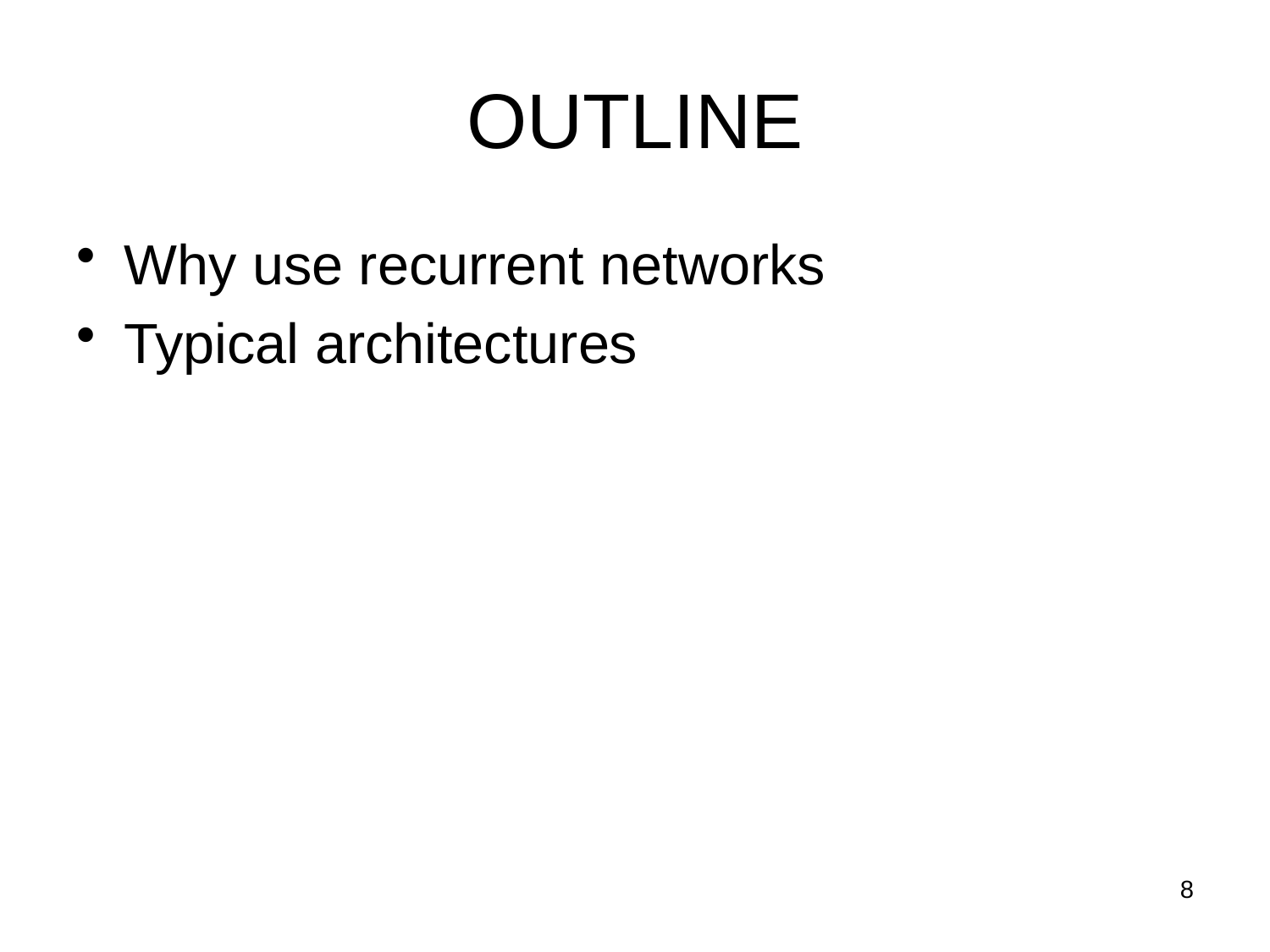

# OUTLINE
Why use recurrent networks
Typical architectures

8